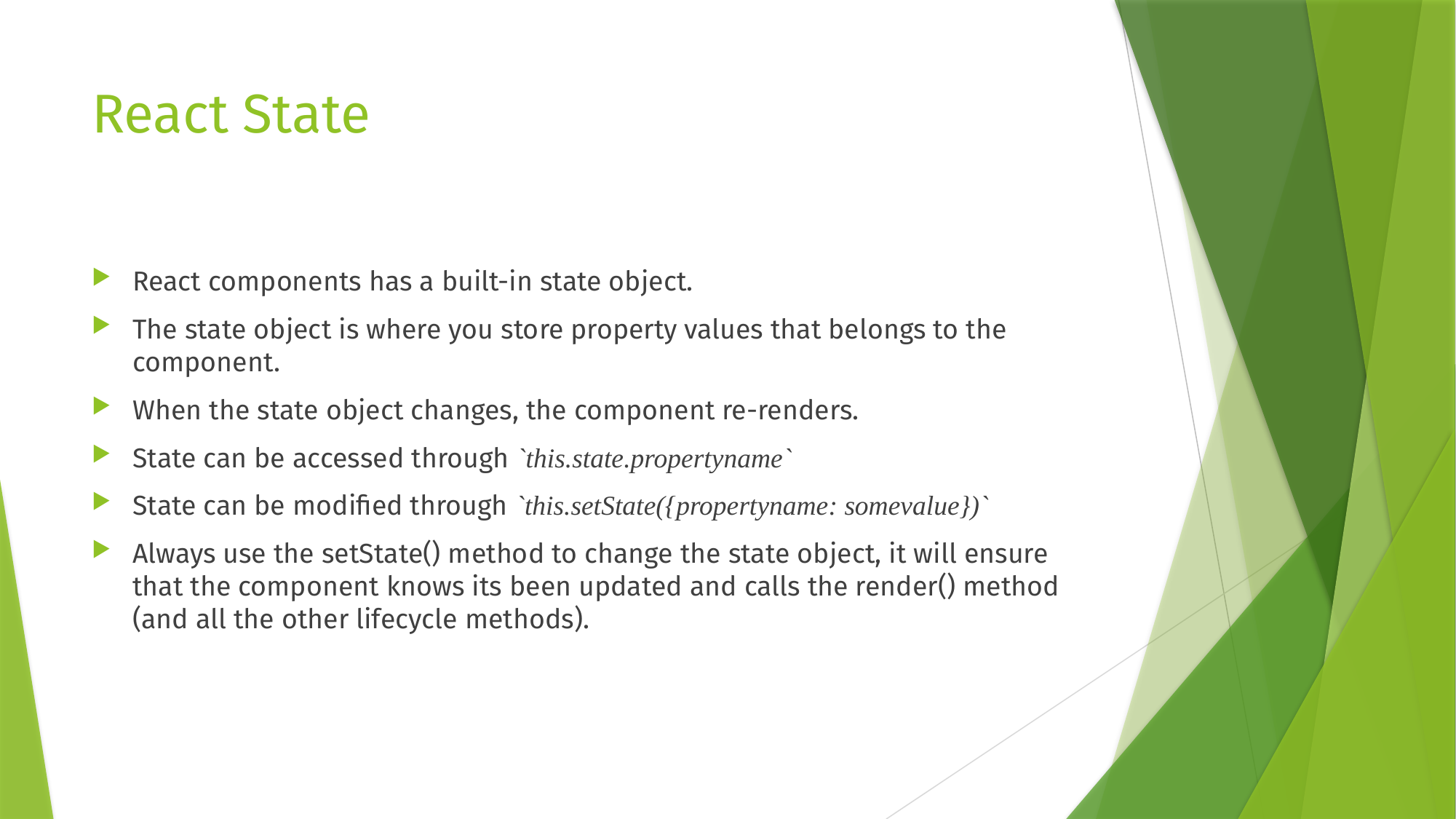

# React State
React components has a built-in state object.
The state object is where you store property values that belongs to the component.
When the state object changes, the component re-renders.
State can be accessed through `this.state.propertyname`
State can be modified through `this.setState({propertyname: somevalue})`
Always use the setState() method to change the state object, it will ensure that the component knows its been updated and calls the render() method (and all the other lifecycle methods).